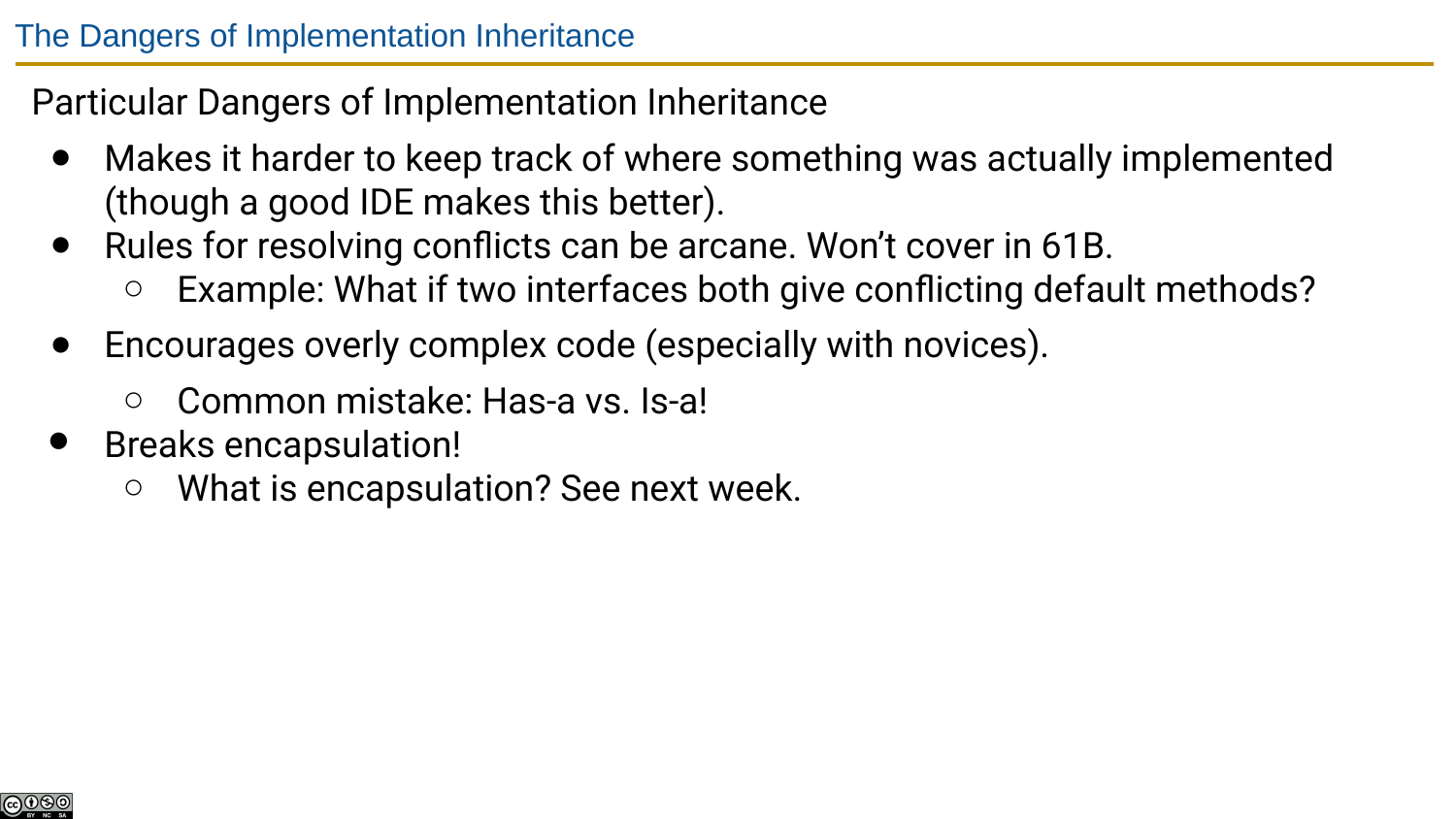

# The Dangers of Implementation Inheritance
Particular Dangers of Implementation Inheritance
Makes it harder to keep track of where something was actually implemented (though a good IDE makes this better).
Rules for resolving conflicts can be arcane. Won’t cover in 61B.
Example: What if two interfaces both give conflicting default methods?
Encourages overly complex code (especially with novices).
Common mistake: Has-a vs. Is-a!
Breaks encapsulation!
What is encapsulation? See next week.